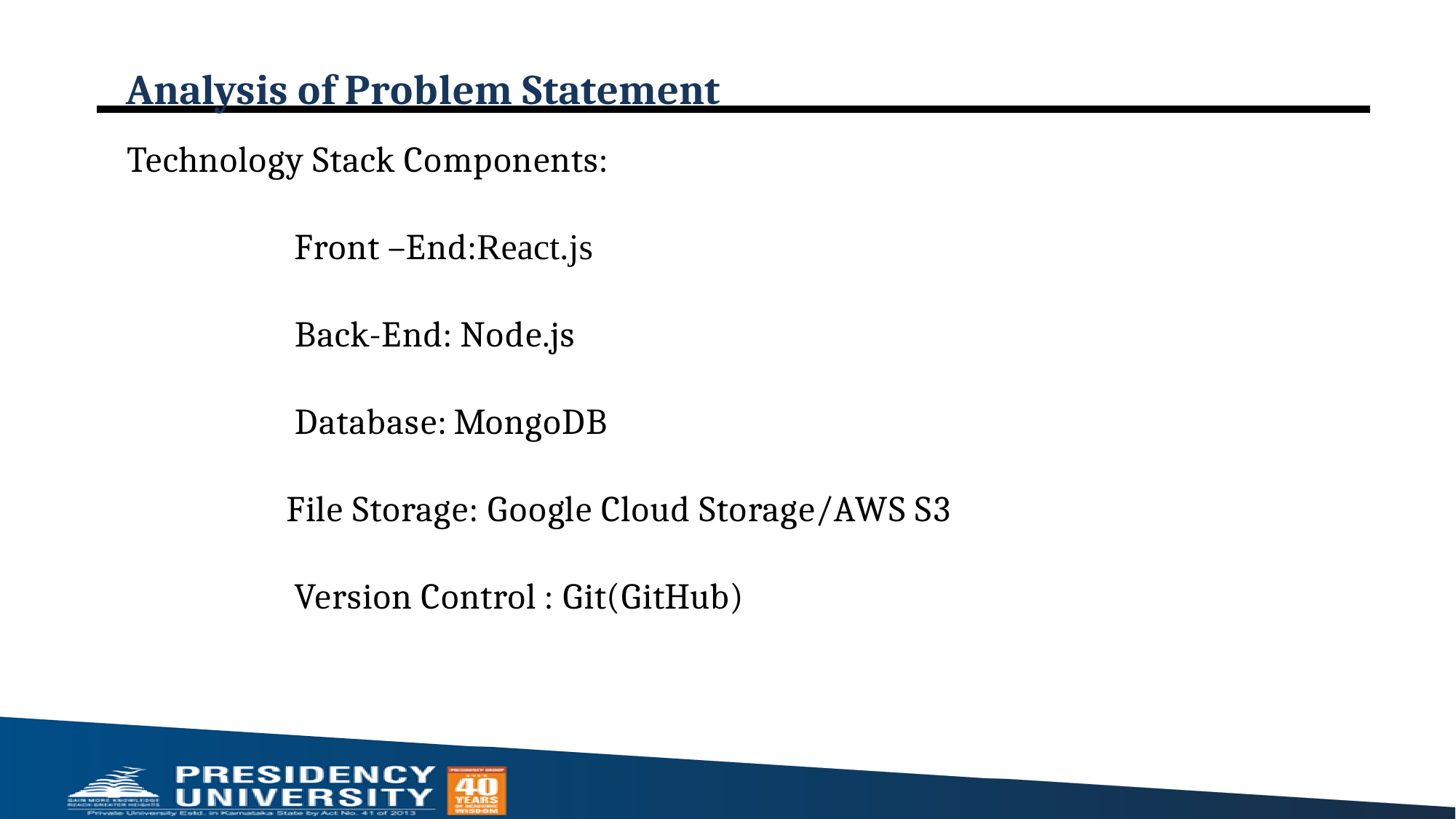

# Analysis of Problem Statement
Technology Stack Components:

                     Front –End:React.js

                     Back-End: Node.js
                     Database: MongoDB
                    File Storage: Google Cloud Storage/AWS S3
                     Version Control : Git(GitHub)